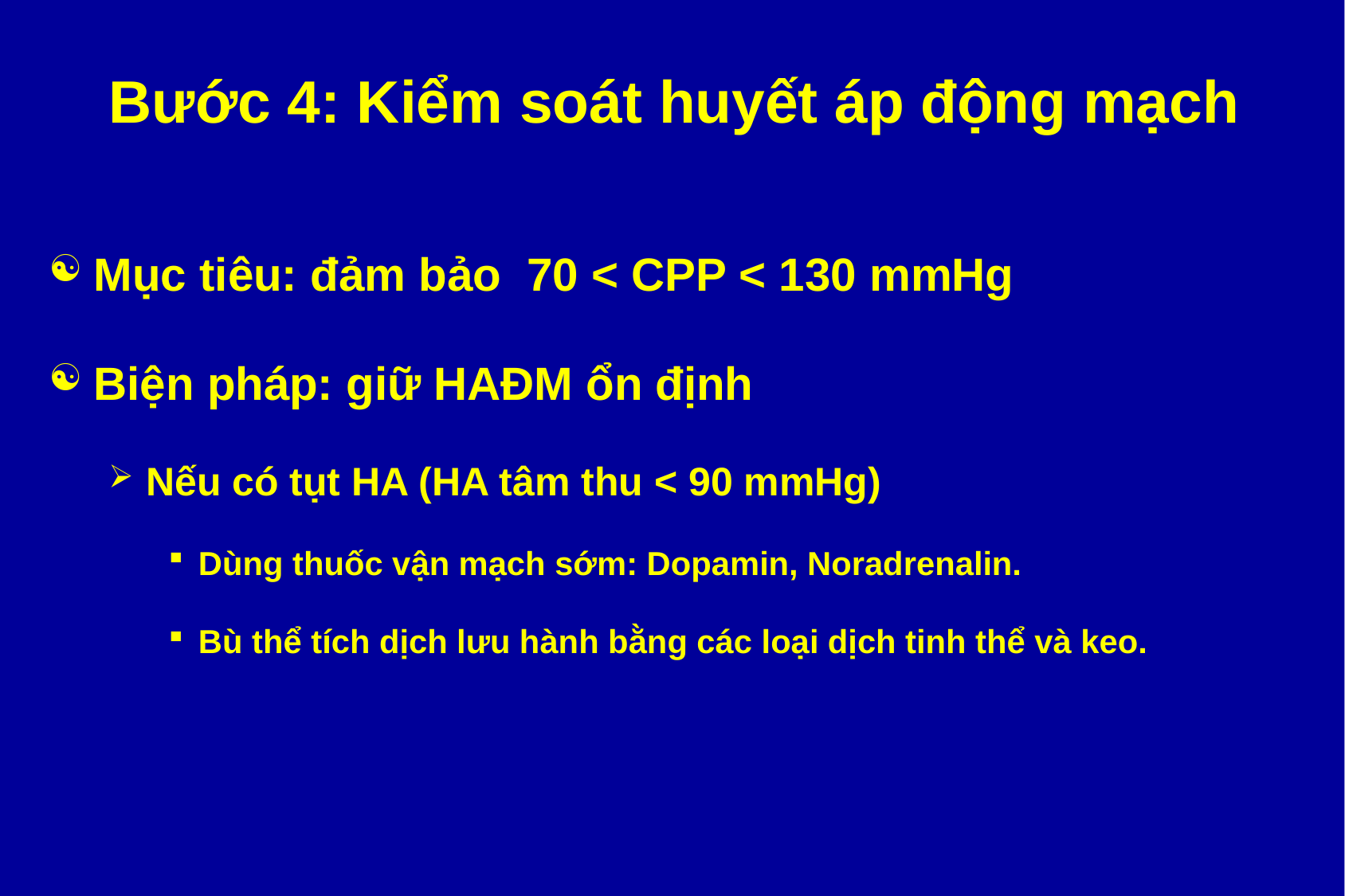

# Bước 4: Kiểm soát huyết áp động mạch
Mục tiêu: đảm bảo  70 < CPP < 130 mmHg
Biện pháp: giữ HAĐM ổn định
Nếu có tụt HA (HA tâm thu < 90 mmHg)
Dùng thuốc vận mạch sớm: Dopamin, Noradrenalin.
Bù thể tích dịch lưu hành bằng các loại dịch tinh thể và keo.